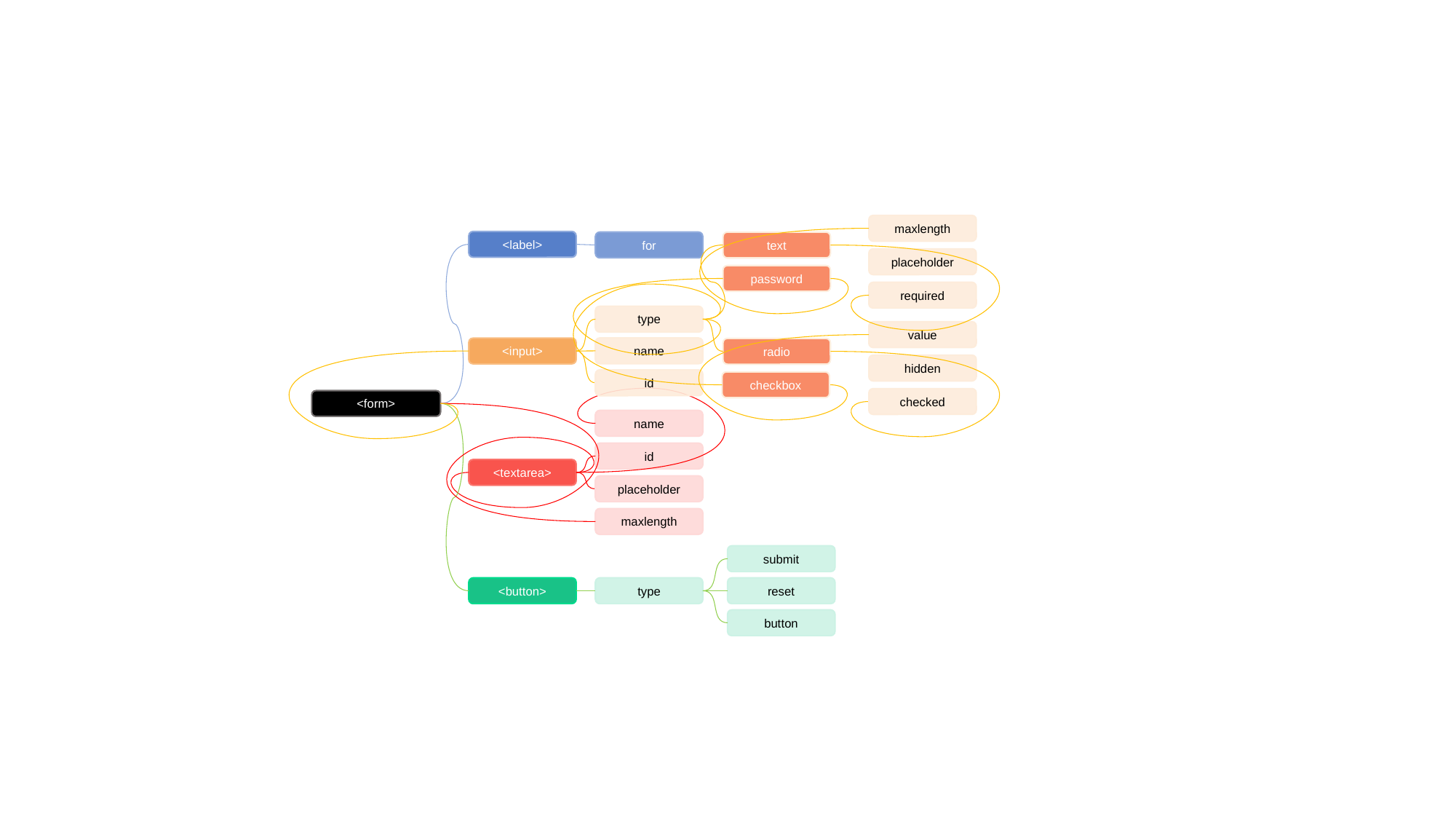

maxlength
<label>
for
text
placeholder
password
required
type
value
name
<input>
radio
hidden
id
checkbox
checked
<form>
name
id
<textarea>
placeholder
maxlength
submit
<button>
type
reset
button